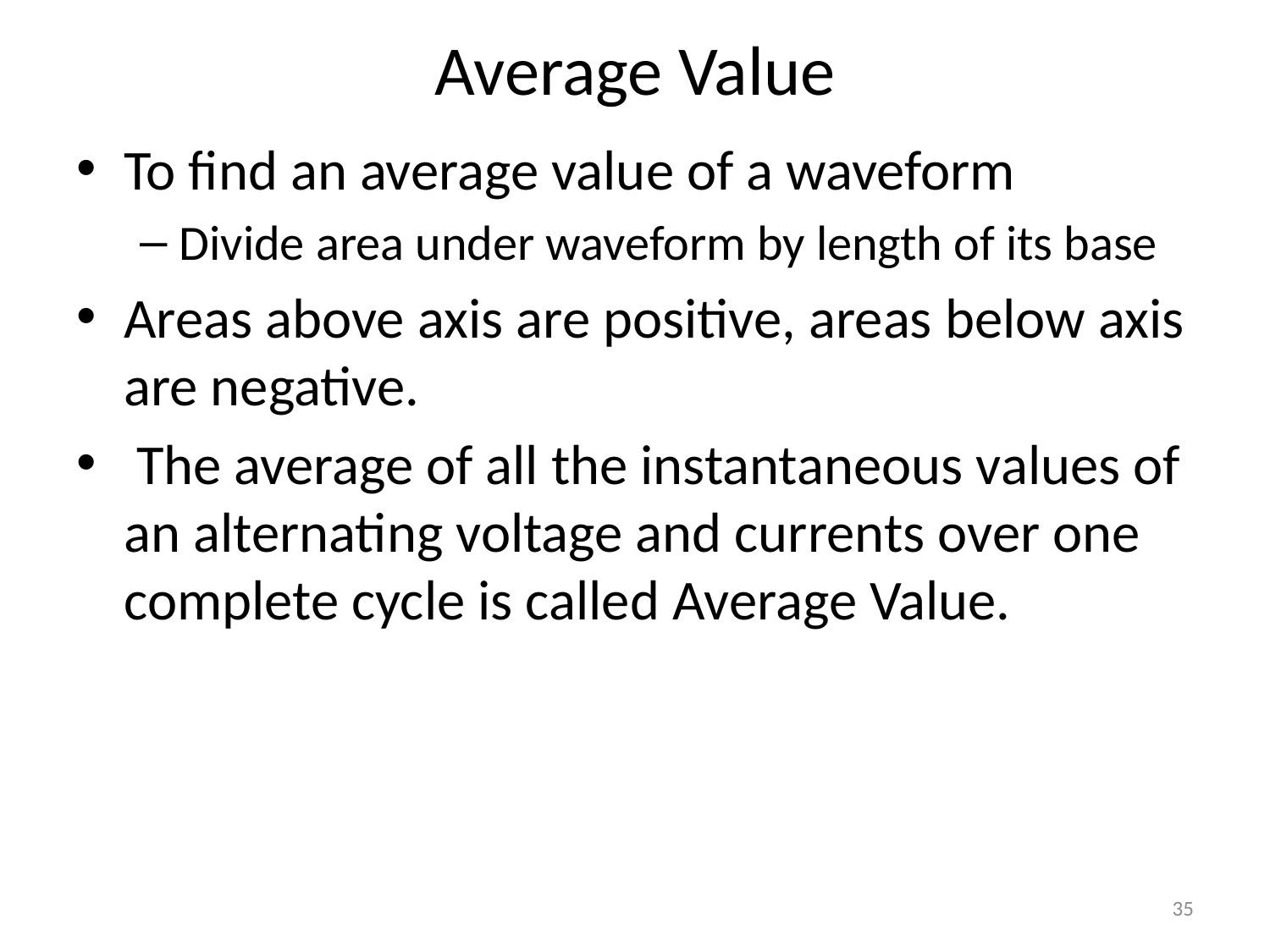

# Average Value
To find an average value of a waveform
Divide area under waveform by length of its base
Areas above axis are positive, areas below axis are negative.
 The average of all the instantaneous values of an alternating voltage and currents over one complete cycle is called Average Value.
35